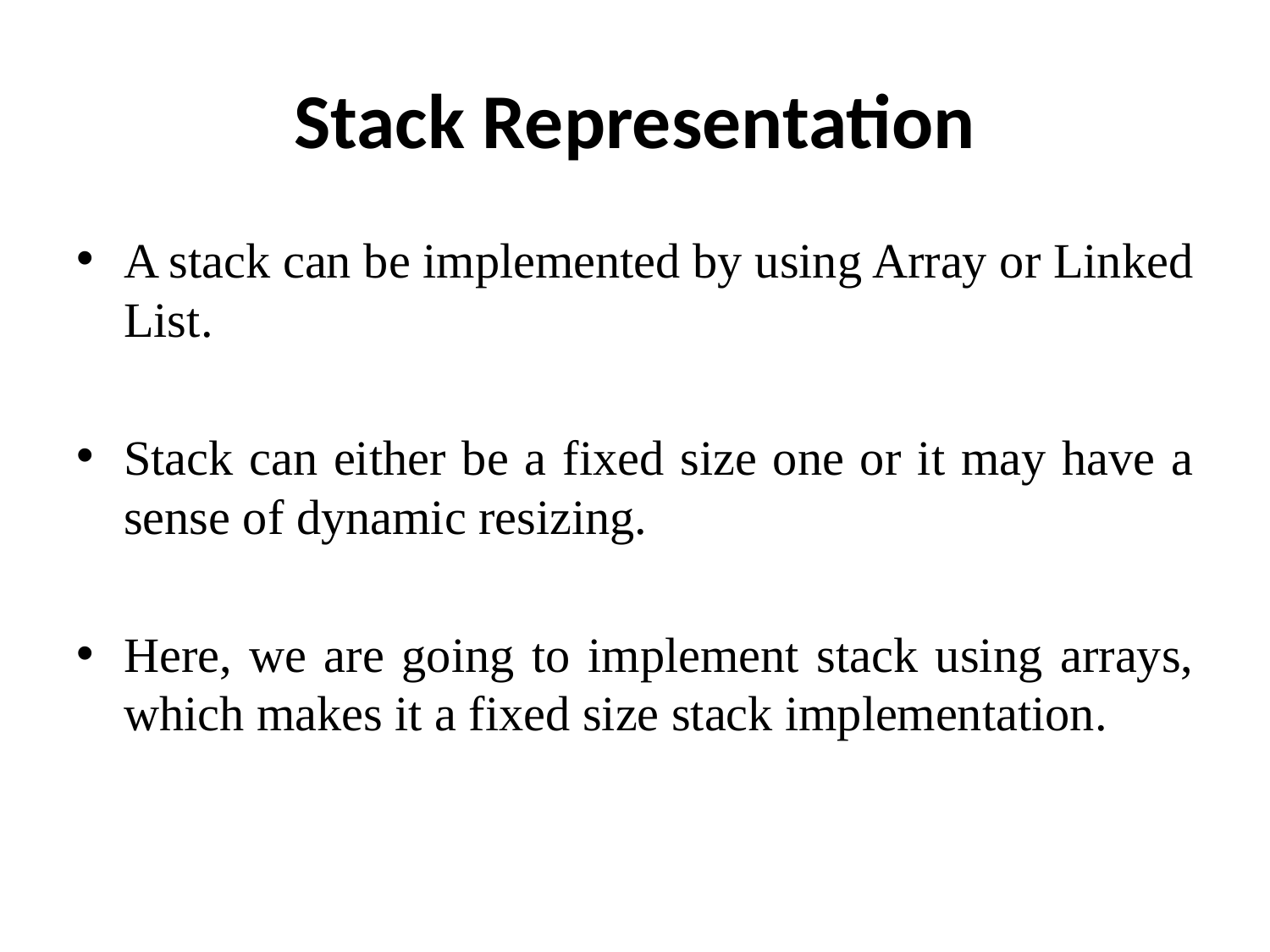

# Stack Representation
A stack can be implemented by using Array or Linked List.

Stack can either be a fixed size one or it may have a sense of dynamic resizing.

Here, we are going to implement stack using arrays, which makes it a fixed size stack implementation.